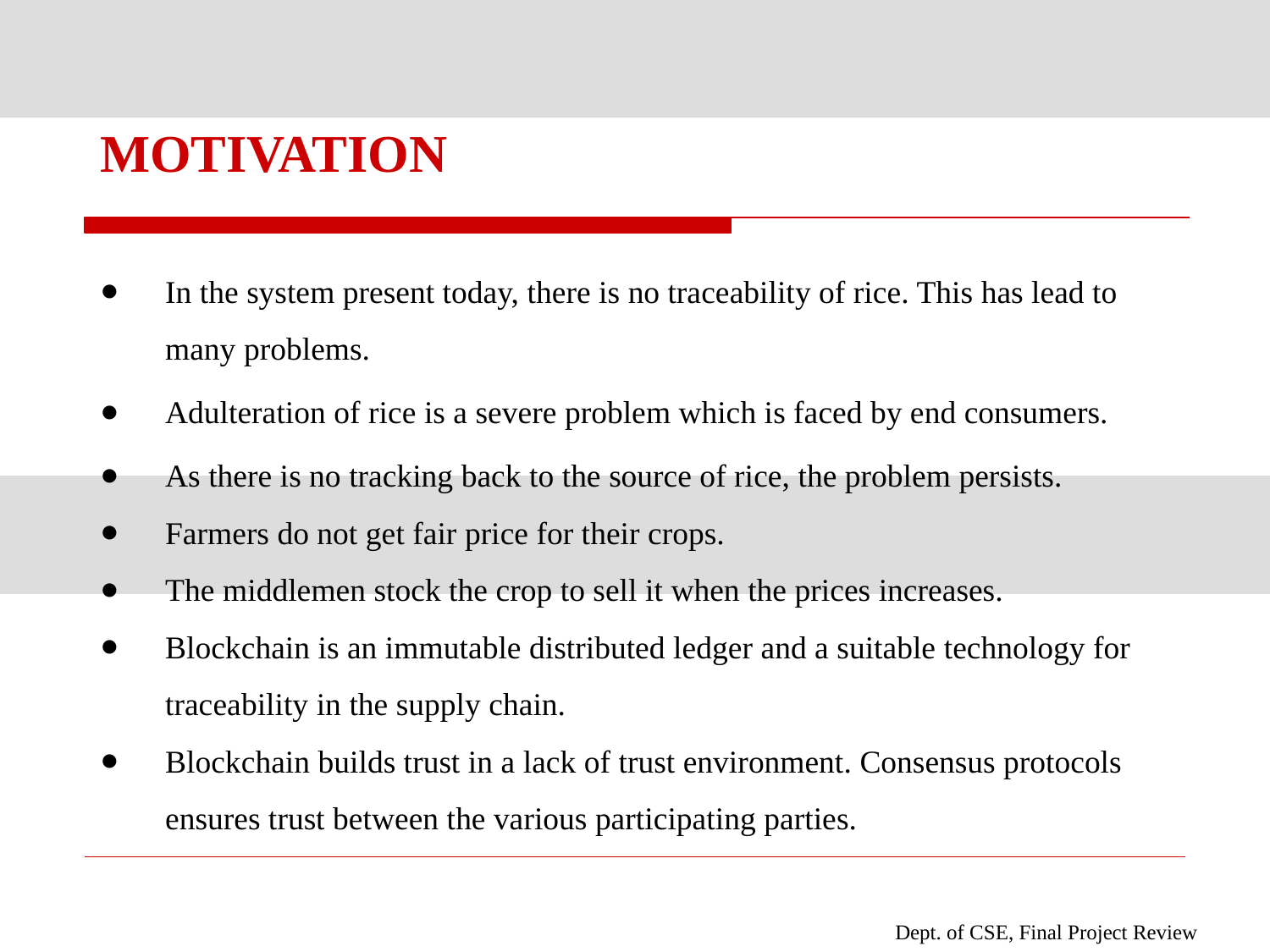

# MOTIVATION

In the system present today, there is no traceability of rice. This has lead to many problems.
Adulteration of rice is a severe problem which is faced by end consumers.
As there is no tracking back to the source of rice, the problem persists.
Farmers do not get fair price for their crops.
The middlemen stock the crop to sell it when the prices increases.
Blockchain is an immutable distributed ledger and a suitable technology for traceability in the supply chain.
Blockchain builds trust in a lack of trust environment. Consensus protocols ensures trust between the various participating parties.
Dept. of CSE, Final Project Review